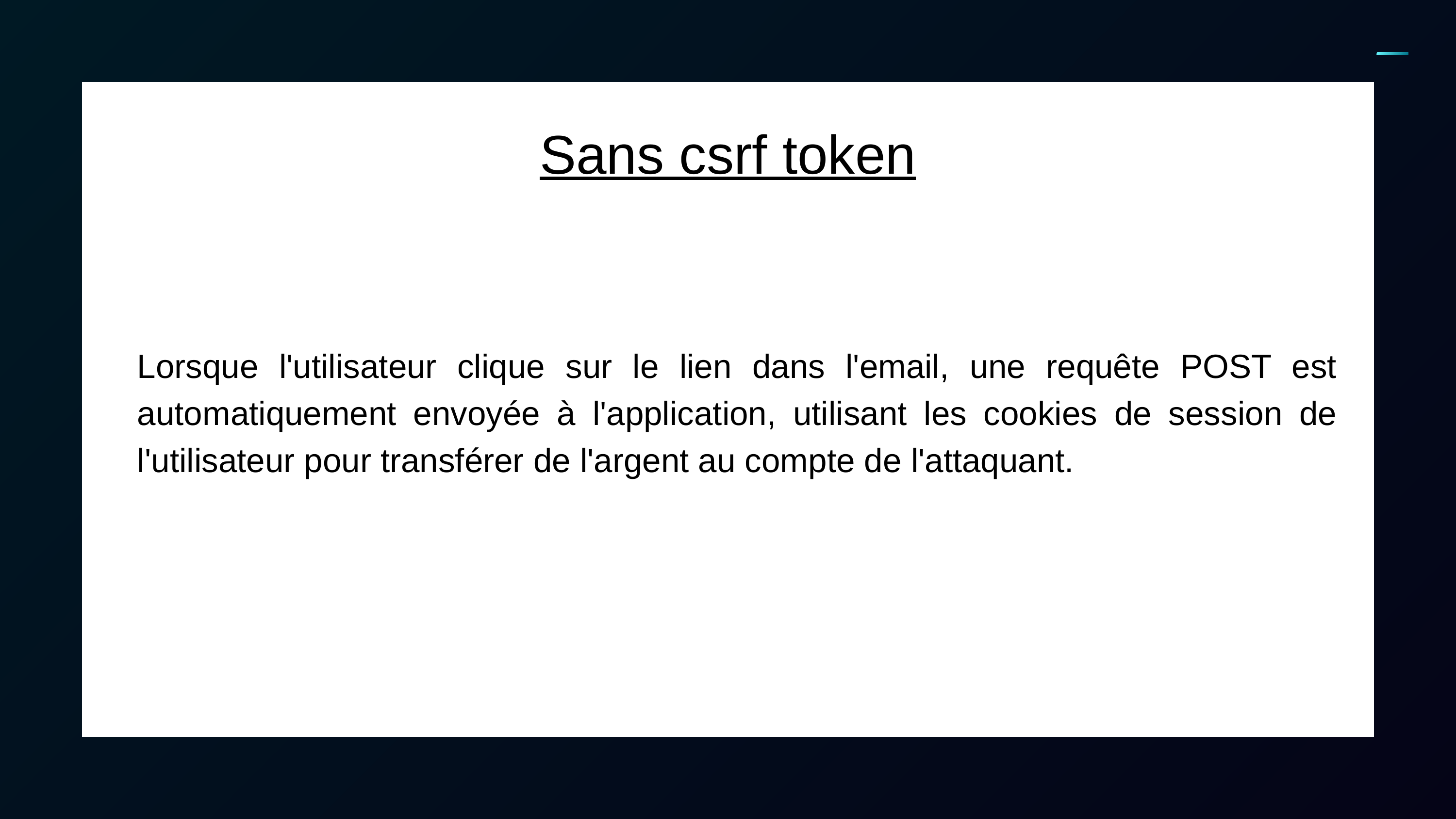

Sans csrf token
Lorsque l'utilisateur clique sur le lien dans l'email, une requête POST est automatiquement envoyée à l'application, utilisant les cookies de session de l'utilisateur pour transférer de l'argent au compte de l'attaquant.